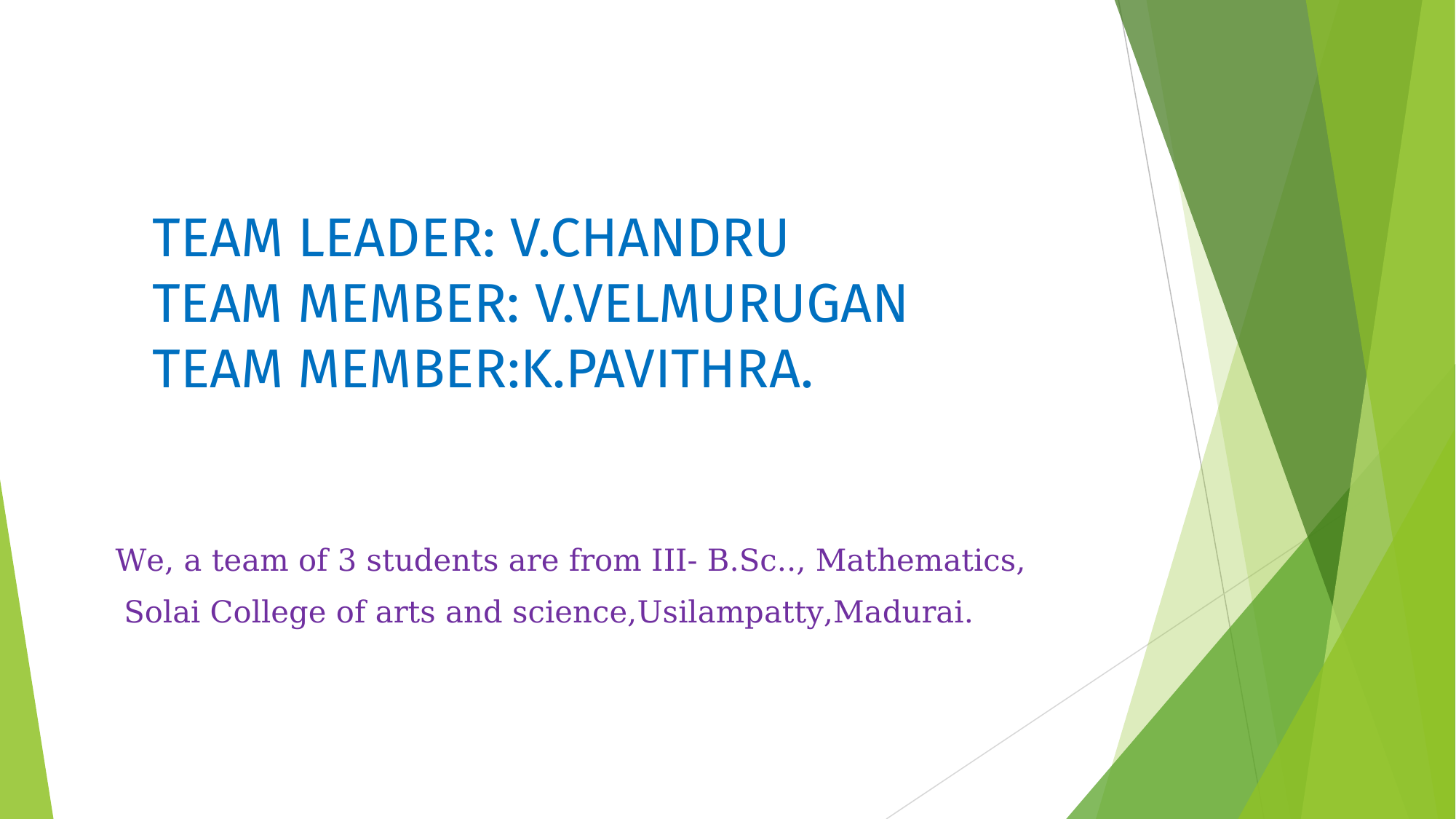

# TEAM LEADER: V.CHANDRU TEAM MEMBER: V.VELMURUGAN
    TEAM MEMBER:K.PAVITHRA.
      We, a team of 3 students are from III- B.Sc.., Mathematics,
Solai College of arts and science,Usilampatty,Madurai.